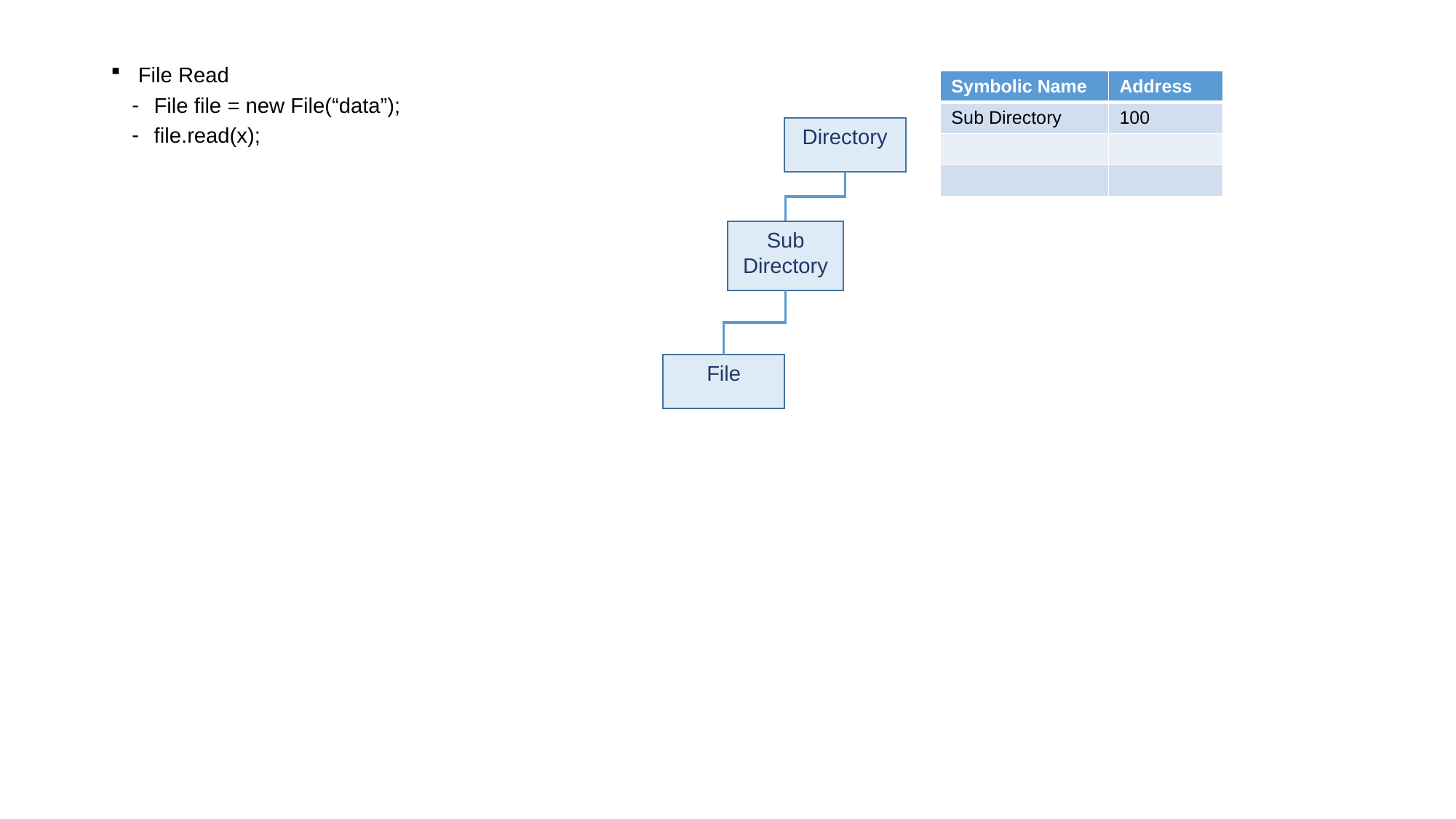

File Read
File file = new File(“data”);
file.read(x);
| Symbolic Name | Address |
| --- | --- |
| Sub Directory | 100 |
|  |  |
|  |  |
Directory
Sub Directory
File